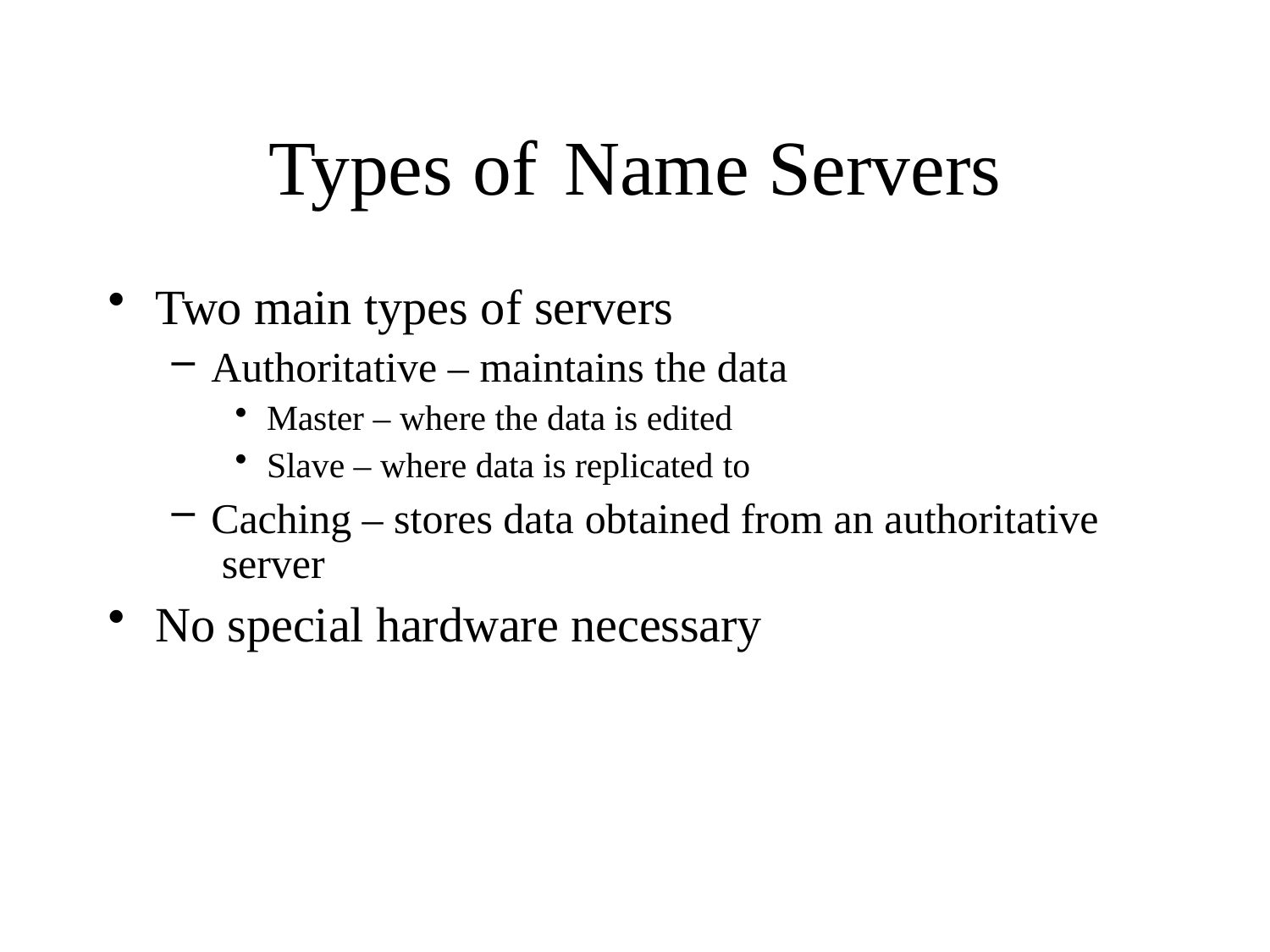

# Types of	Name Servers
Two main types of servers
Authoritative – maintains the data
Master – where the data is edited
Slave – where data is replicated to
Caching – stores data obtained from an authoritative  server
No special hardware necessary